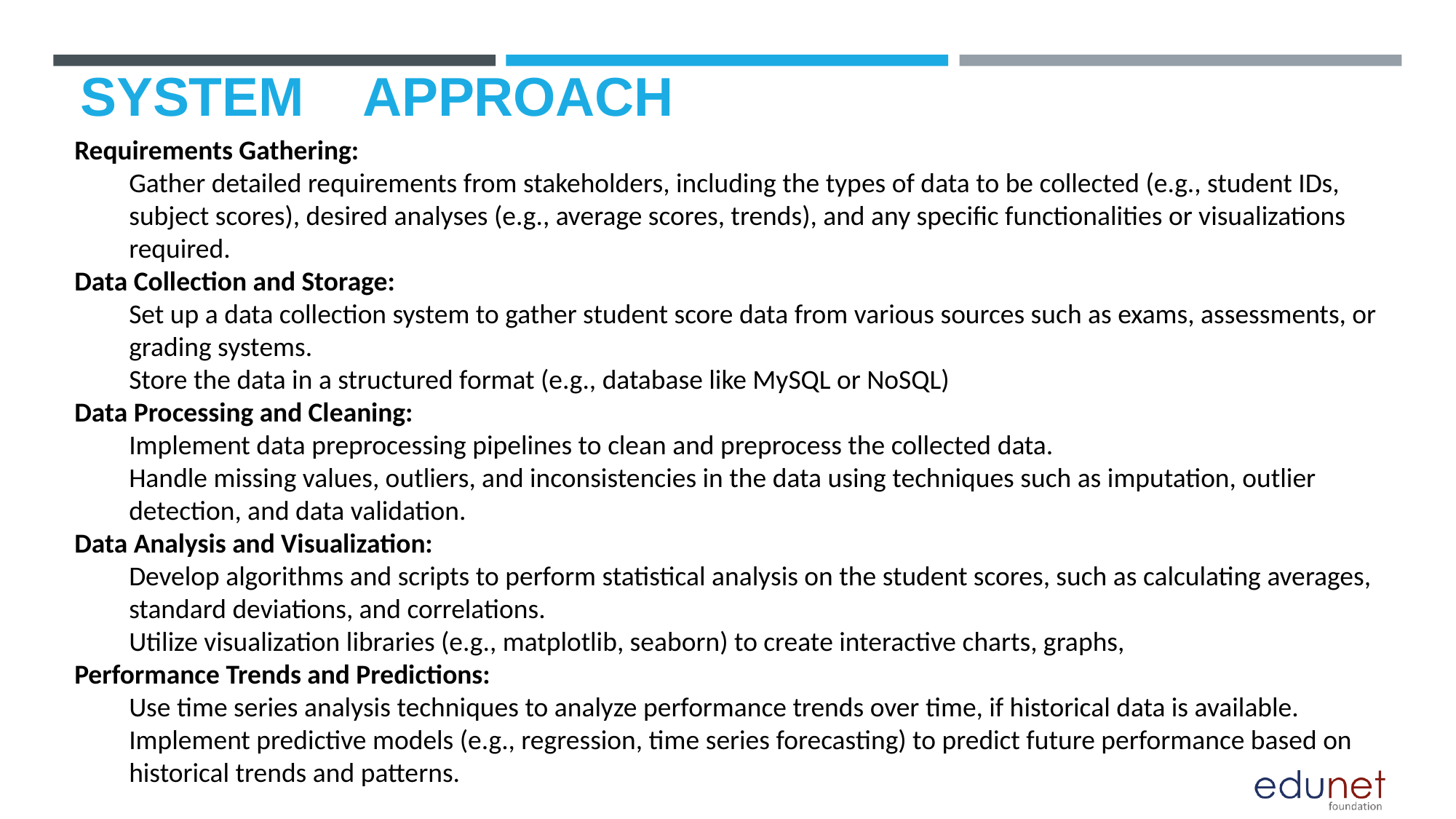

# SYSTEM	APPROACH
Requirements Gathering:
Gather detailed requirements from stakeholders, including the types of data to be collected (e.g., student IDs, subject scores), desired analyses (e.g., average scores, trends), and any specific functionalities or visualizations required.
Data Collection and Storage:
Set up a data collection system to gather student score data from various sources such as exams, assessments, or grading systems.
Store the data in a structured format (e.g., database like MySQL or NoSQL)
Data Processing and Cleaning:
Implement data preprocessing pipelines to clean and preprocess the collected data.
Handle missing values, outliers, and inconsistencies in the data using techniques such as imputation, outlier detection, and data validation.
Data Analysis and Visualization:
Develop algorithms and scripts to perform statistical analysis on the student scores, such as calculating averages, standard deviations, and correlations.
Utilize visualization libraries (e.g., matplotlib, seaborn) to create interactive charts, graphs,
Performance Trends and Predictions:
Use time series analysis techniques to analyze performance trends over time, if historical data is available.
Implement predictive models (e.g., regression, time series forecasting) to predict future performance based on historical trends and patterns.